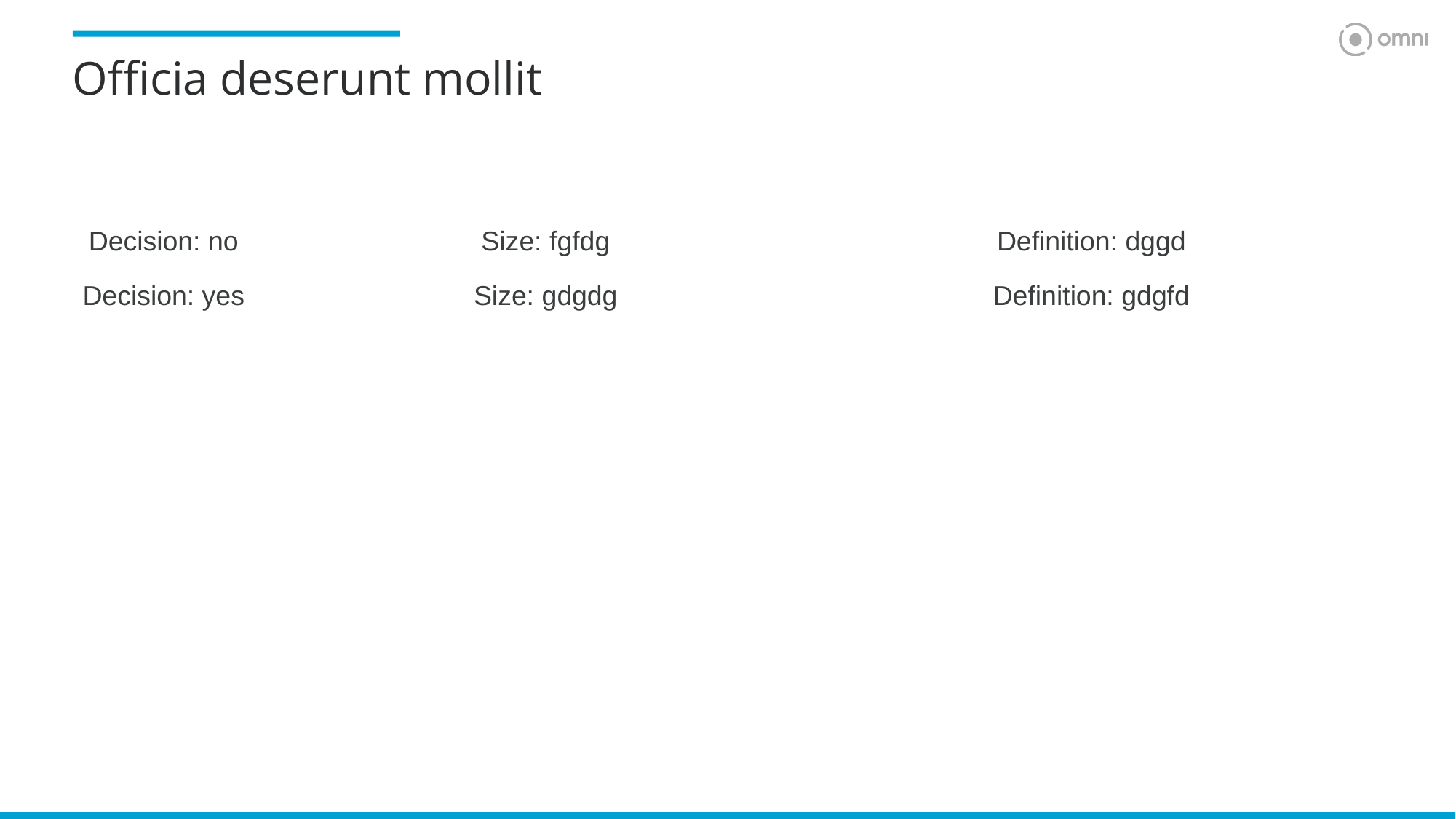

# Officia deserunt mollit
Decision: no
Size: fgfdg
Definition: dggd
Decision: yes
Size: gdgdg
Definition: gdgfd